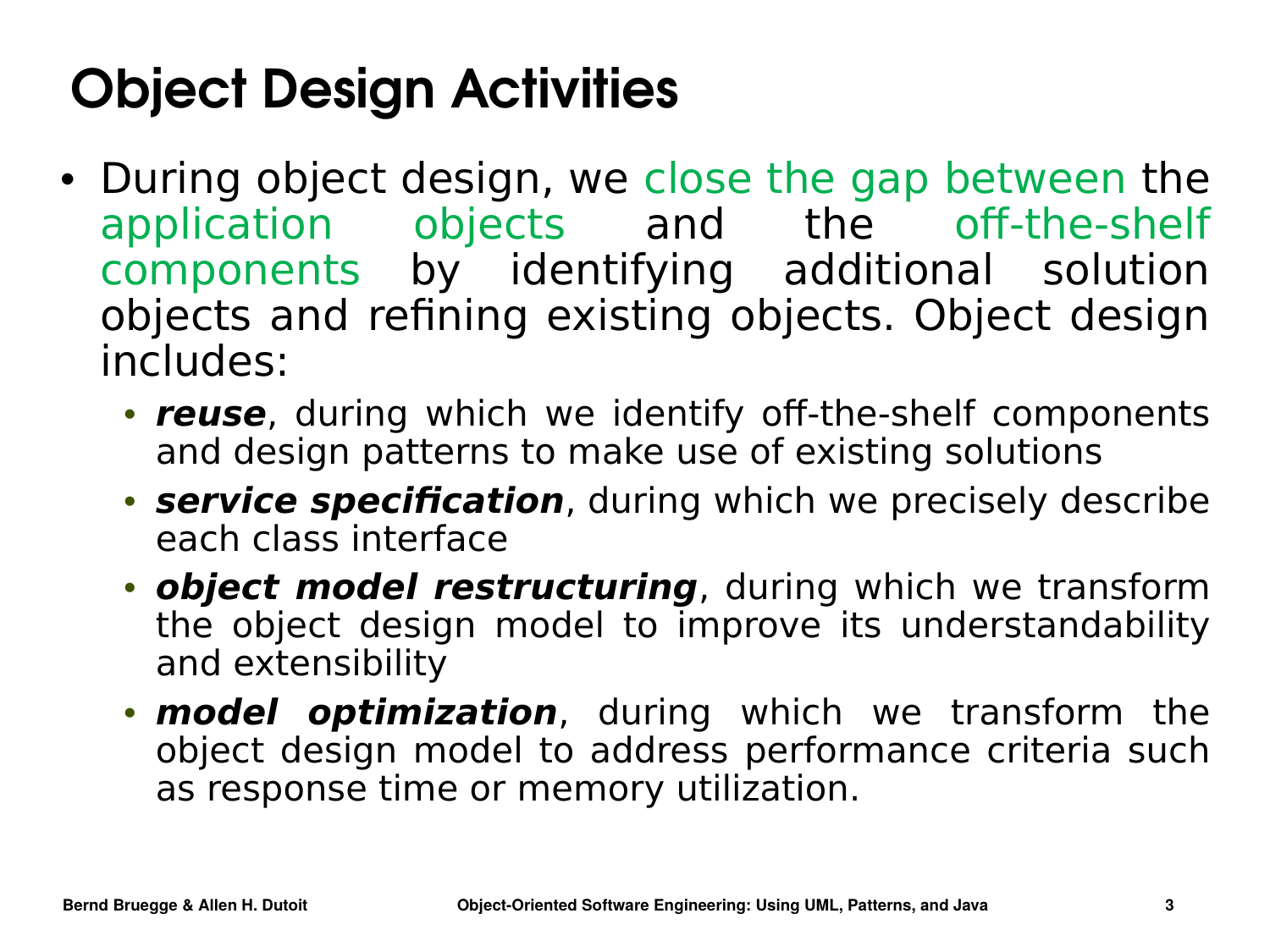

# Object Design Activities
During object design, we close the gap between the application objects and the off-the-shelf components by identifying additional solution objects and refining existing objects. Object design includes:
reuse, during which we identify off-the-shelf components and design patterns to make use of existing solutions
service specification, during which we precisely describe each class interface
object model restructuring, during which we transform the object design model to improve its understandability and extensibility
model optimization, during which we transform the object design model to address performance criteria such as response time or memory utilization.